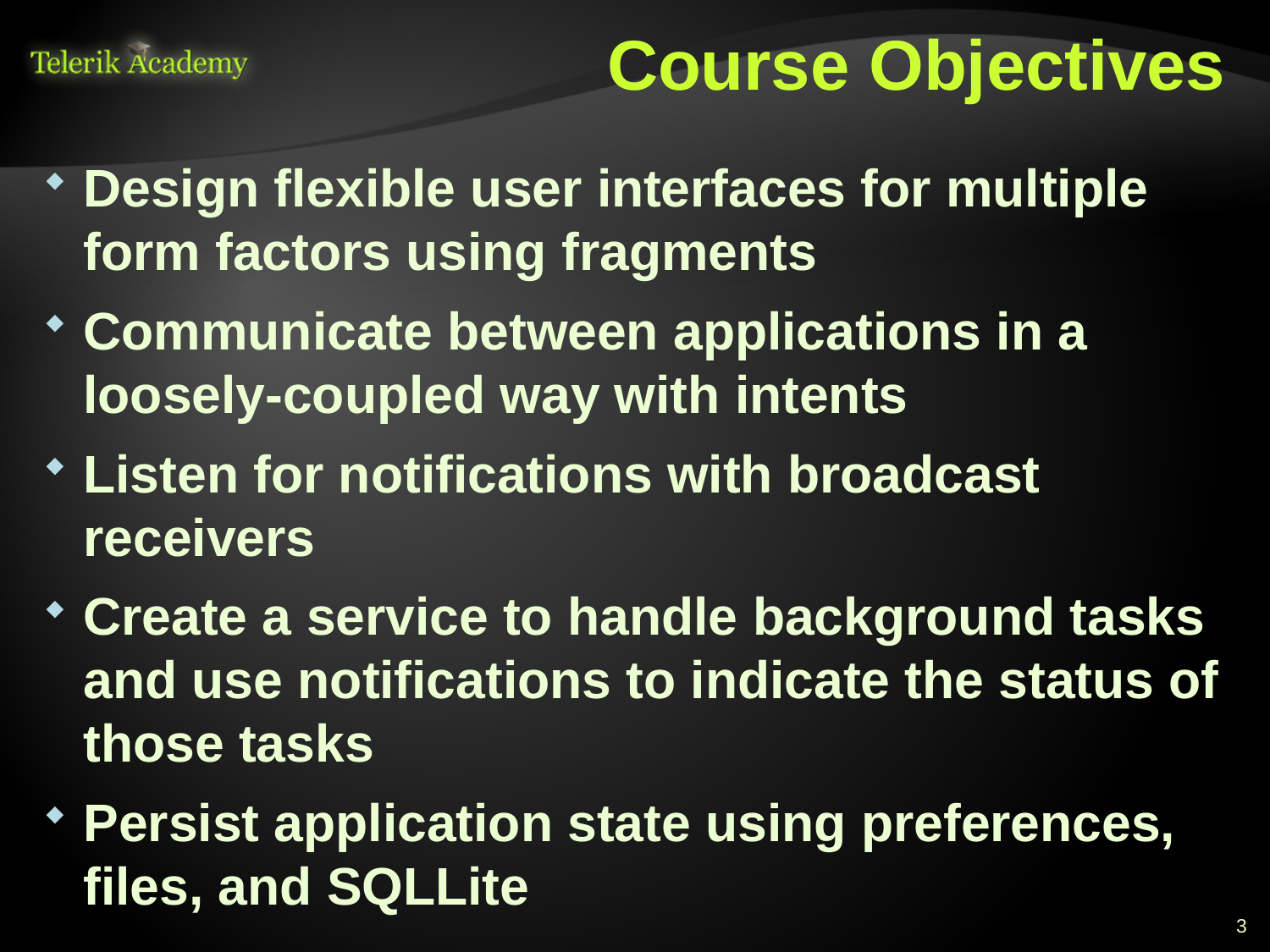

# Course Objectives
Design flexible user interfaces for multiple form factors using fragments
Communicate between applications in a loosely-coupled way with intents
Listen for notifications with broadcast receivers
Create a service to handle background tasks and use notifications to indicate the status of those tasks
Persist application state using preferences, files, and SQLLite
3